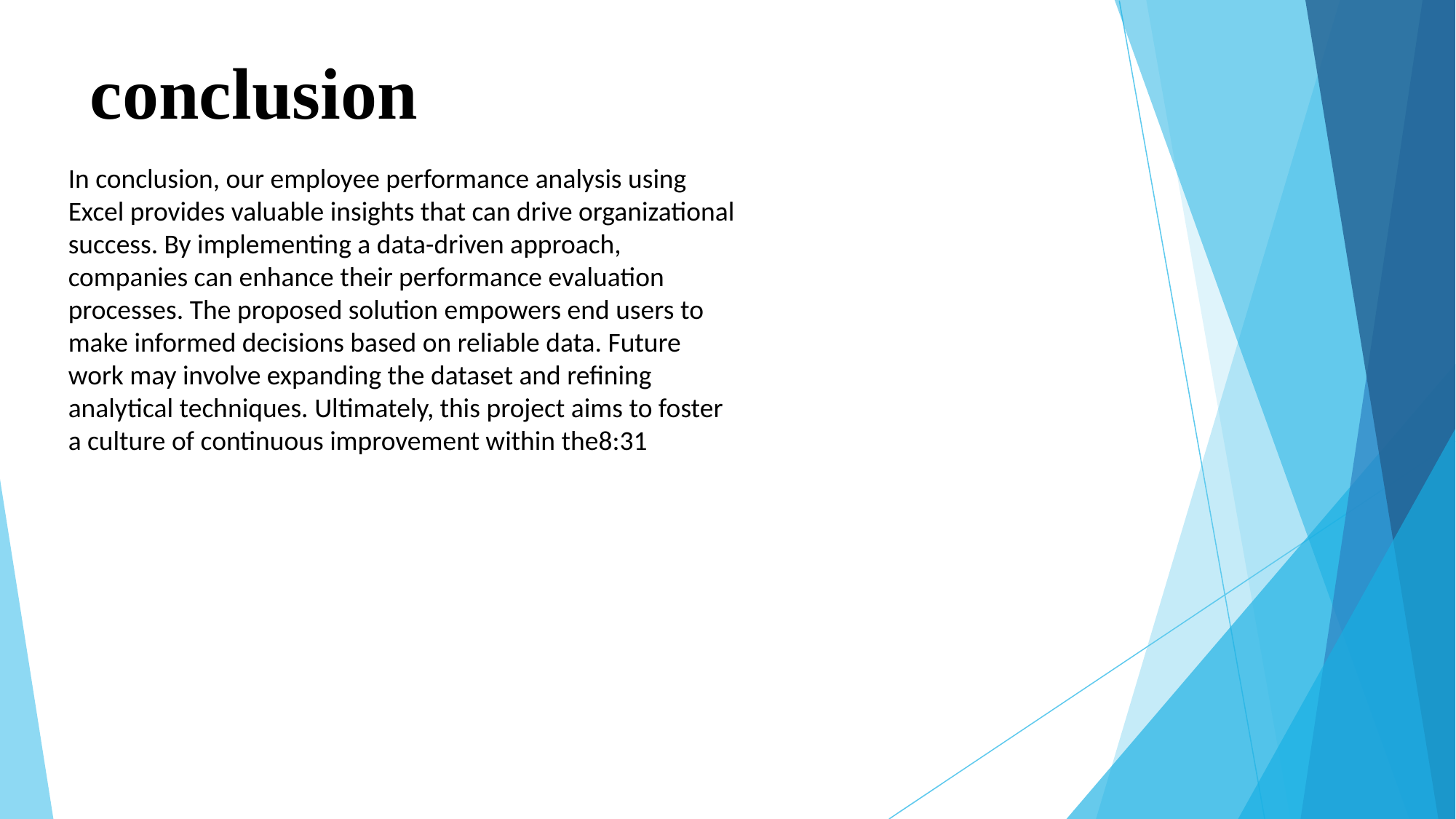

# conclusion
In conclusion, our employee performance analysis using Excel provides valuable insights that can drive organizational success. By implementing a data-driven approach, companies can enhance their performance evaluation processes. The proposed solution empowers end users to make informed decisions based on reliable data. Future work may involve expanding the dataset and refining analytical techniques. Ultimately, this project aims to foster a culture of continuous improvement within the8:31